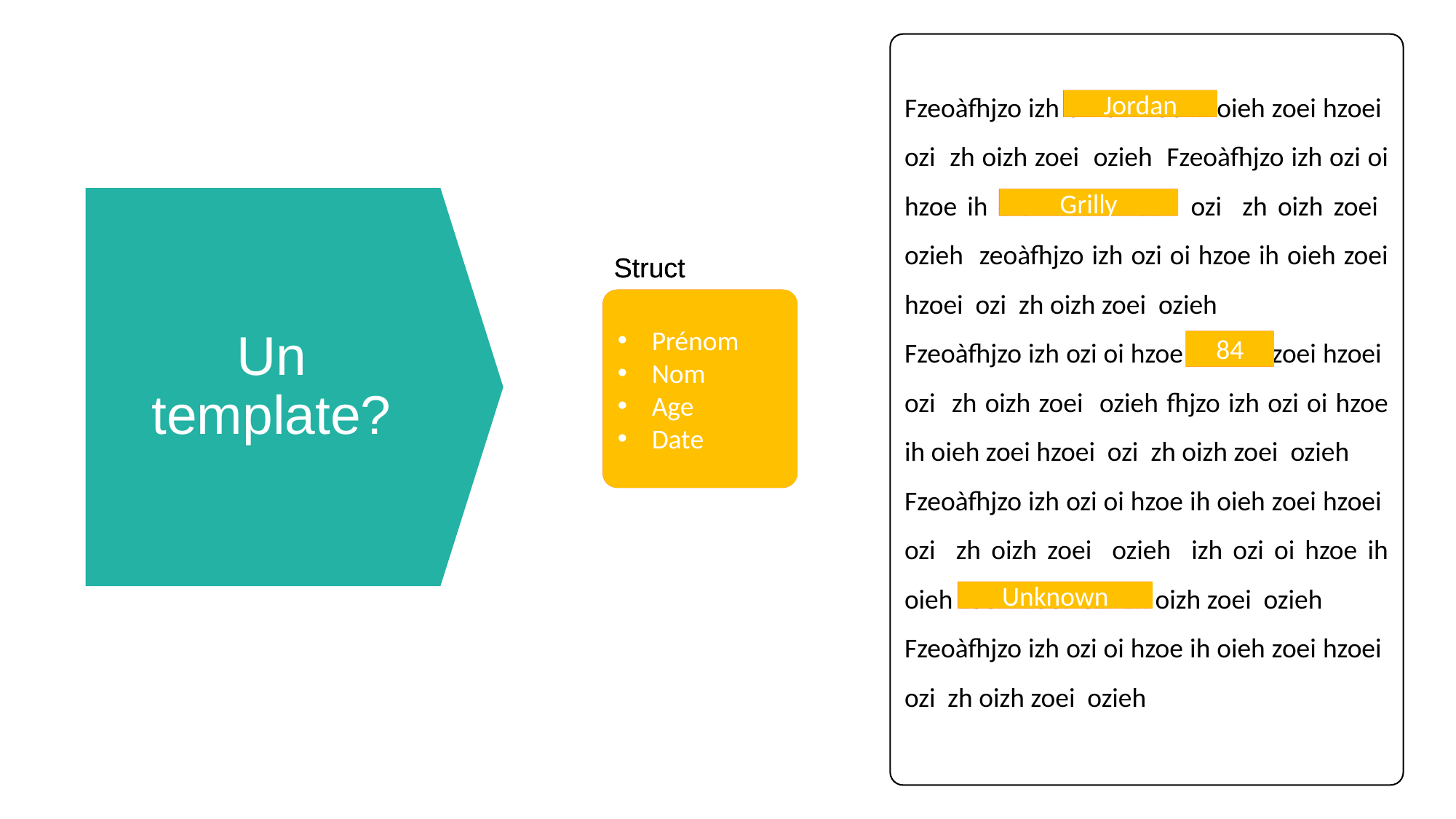

Fzeoàfhjzo izh ozi oi hzoe ih oieh zoei hzoei  ozi  zh oizh zoei  ozieh  Fzeoàfhjzo izh ozi oi hzoe ih oieh zoei hzoei  ozi  zh oizh zoei  ozieh  zeoàfhjzo izh ozi oi hzoe ih oieh zoei hzoei  ozi  zh oizh zoei  ozieh
Fzeoàfhjzo izh ozi oi hzoe ih oieh zoei hzoei  ozi  zh oizh zoei  ozieh fhjzo izh ozi oi hzoe ih oieh zoei hzoei  ozi  zh oizh zoei  ozieh
Fzeoàfhjzo izh ozi oi hzoe ih oieh zoei hzoei  ozi  zh oizh zoei  ozieh  izh ozi oi hzoe ih oieh zoei hzoei  ozi  zh oizh zoei  ozieh
Fzeoàfhjzo izh ozi oi hzoe ih oieh zoei hzoei  ozi  zh oizh zoei  ozieh

Prénom
Nom
Âge
Date
Vincent
Riamon
42
04/07/1980
Jordan
Grilly
84
Unknown

# Un template?
Struct
Prénom
Nom
Age
Date
Struct
Prénom
Nom
Age
Date